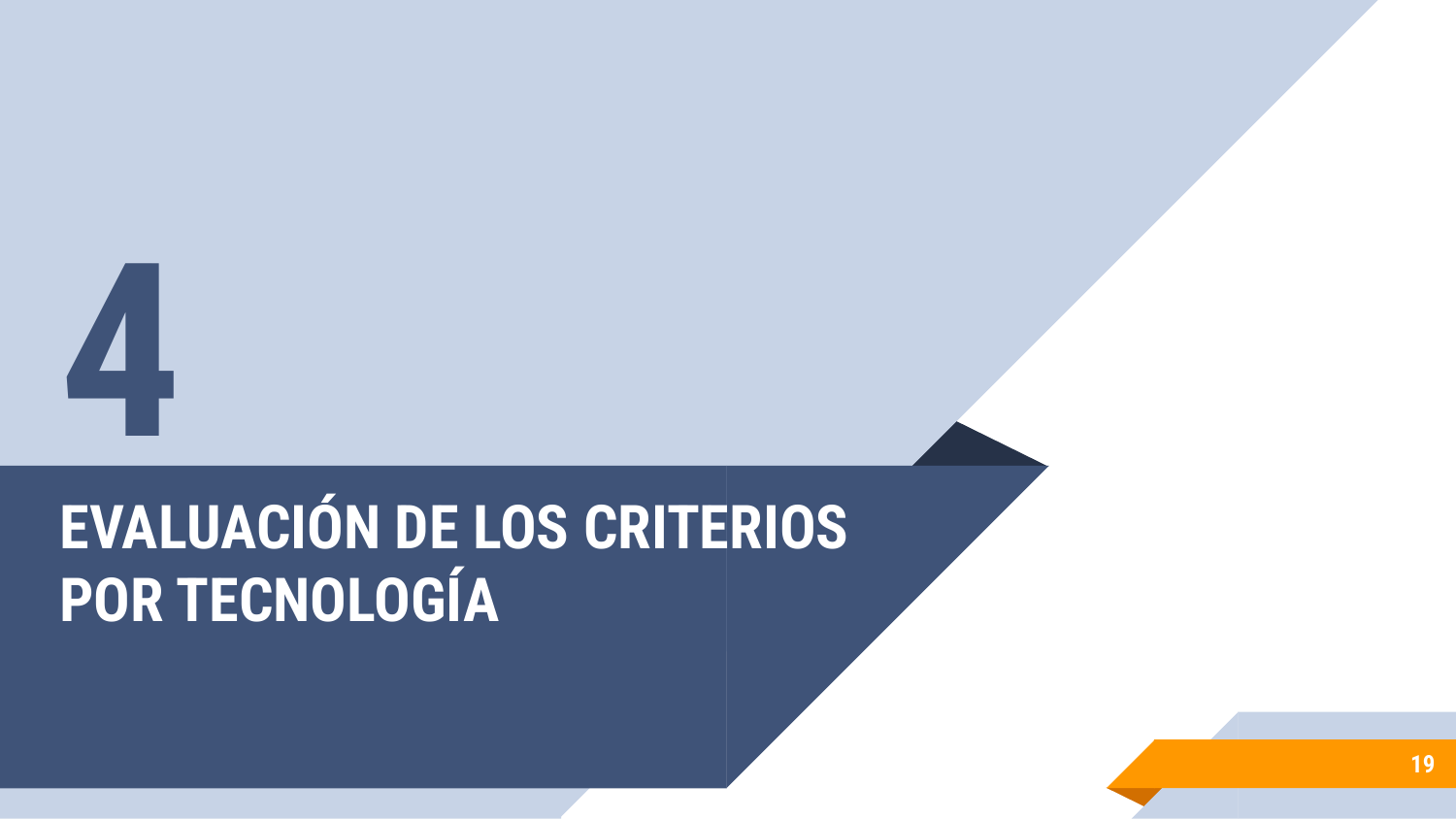

4
# EVALUACIÓN DE LOS CRITERIOS POR TECNOLOGÍA
19